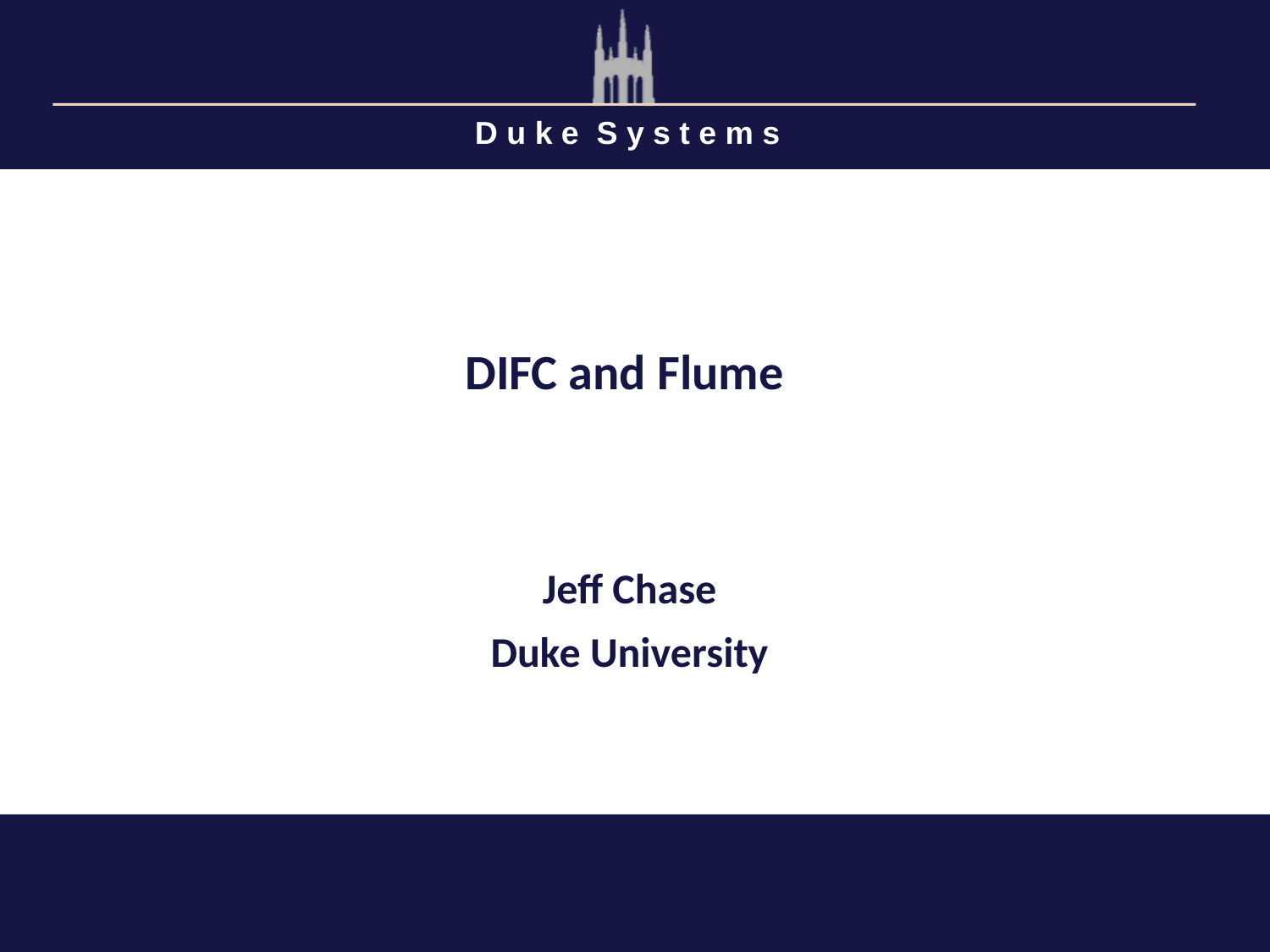

DIFC and Flume
Jeff Chase
Duke University